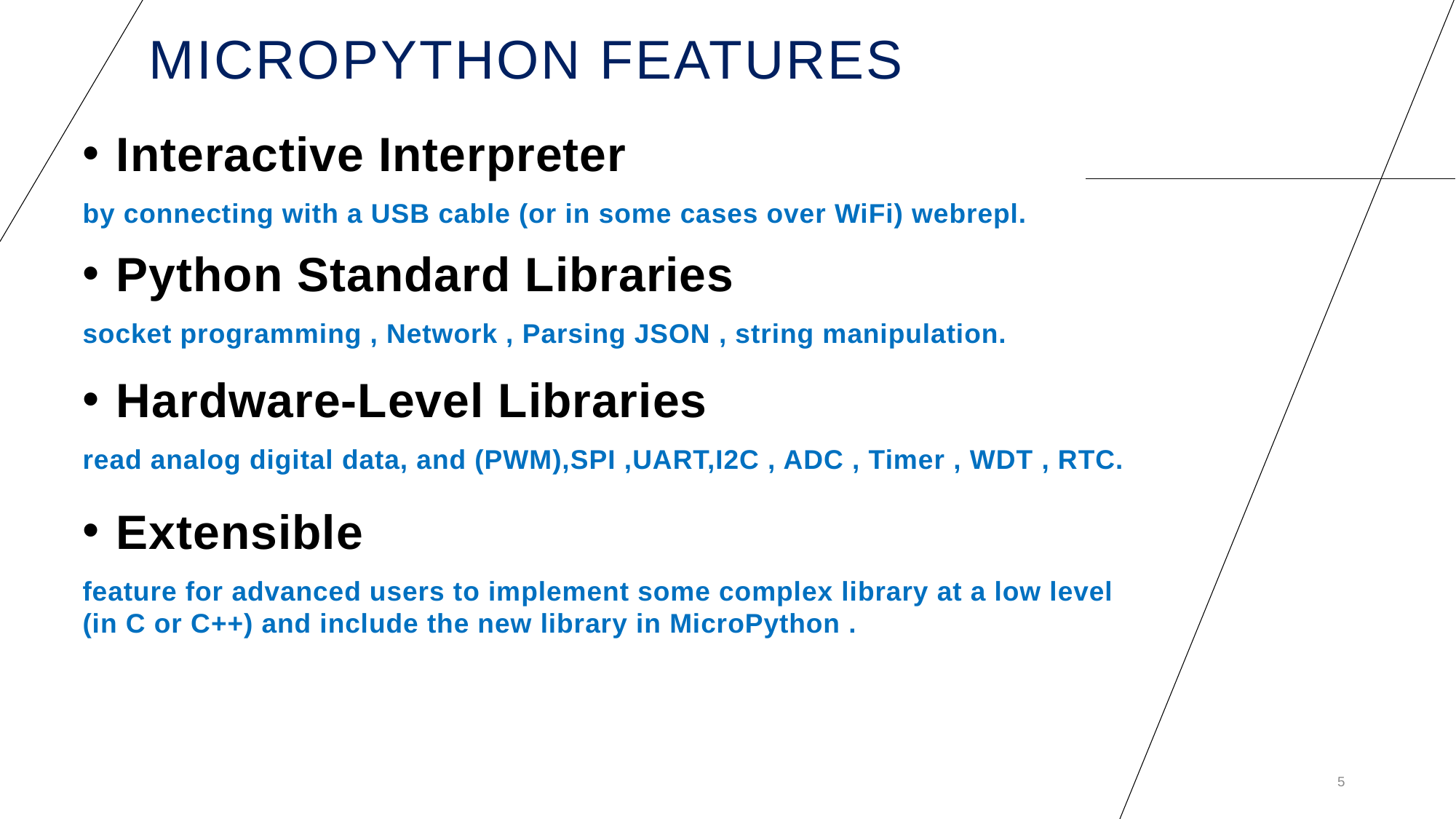

# MicroPython Features
Interactive Interpreter
by connecting with a USB cable (or in some cases over WiFi) webrepl.
Python Standard Libraries
socket programming , Network , Parsing JSON , string manipulation.
Hardware-Level Libraries
read analog digital data, and (PWM),SPI ,UART,I2C , ADC , Timer , WDT , RTC.
Extensible
feature for advanced users to implement some complex library at a low level (in C or C++) and include the new library in MicroPython .
5